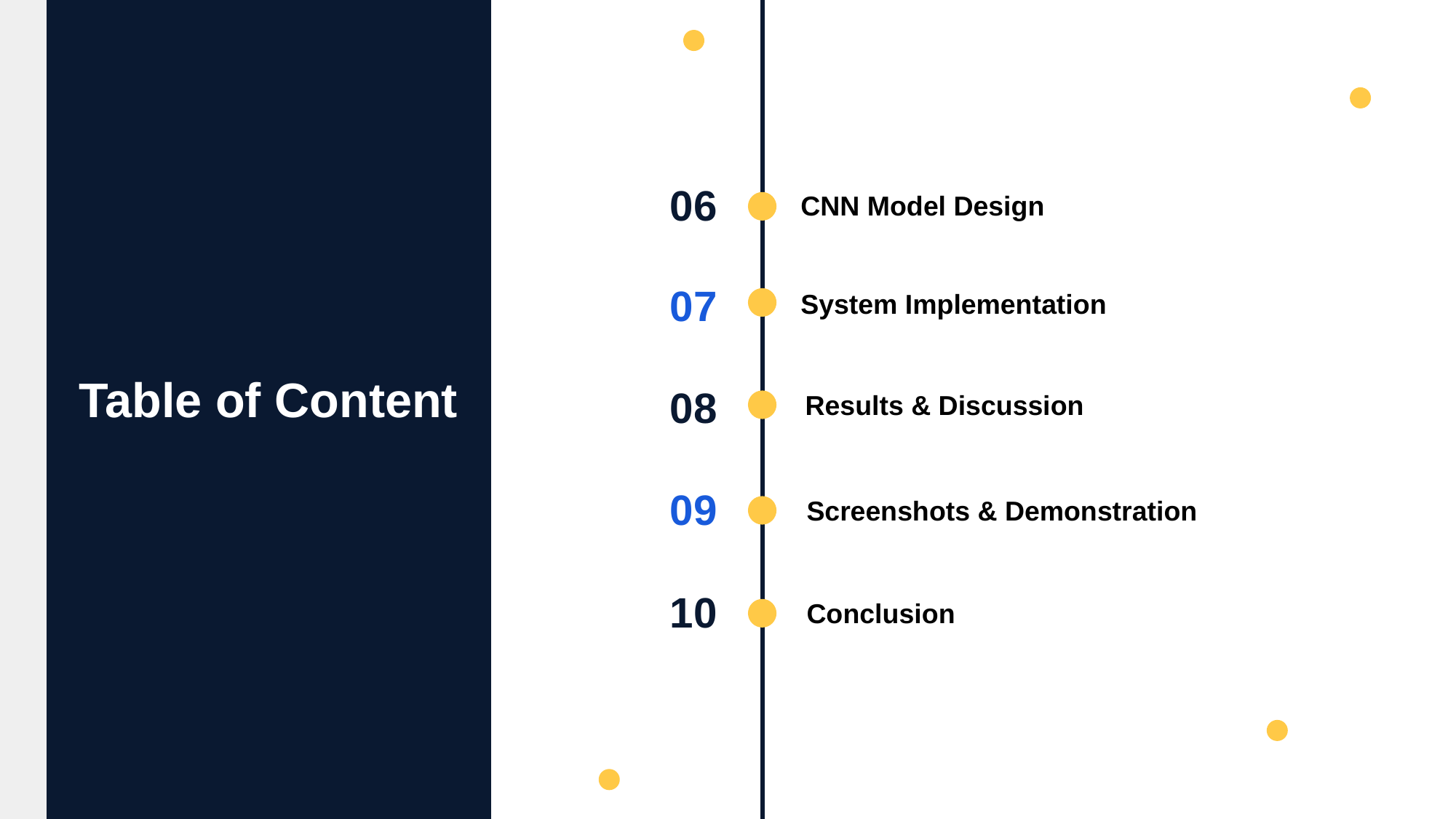

06
CNN Model Design

07
System Implementation

Table of Content
08
Results & Discussion

09
Screenshots & Demonstration

10
Conclusion